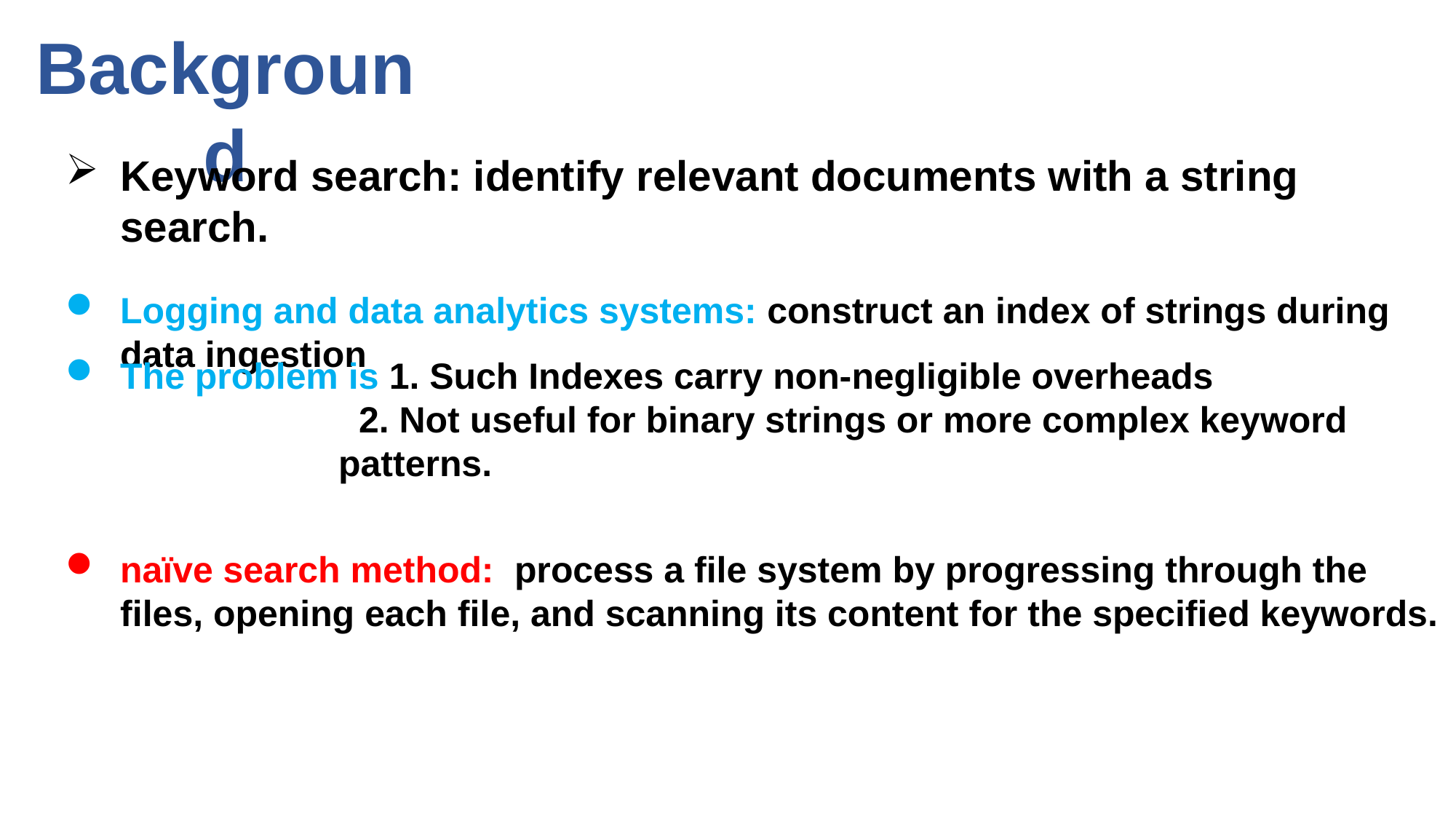

Background
Keyword search: identify relevant documents with a string search.
Logging and data analytics systems: construct an index of strings during data ingestion
The problem is 1. Such Indexes carry non-negligible overheads
  2. Not useful for binary strings or more complex keyword patterns.
naïve search method:  process a file system by progressing through the files, opening each file, and scanning its content for the specified keywords.